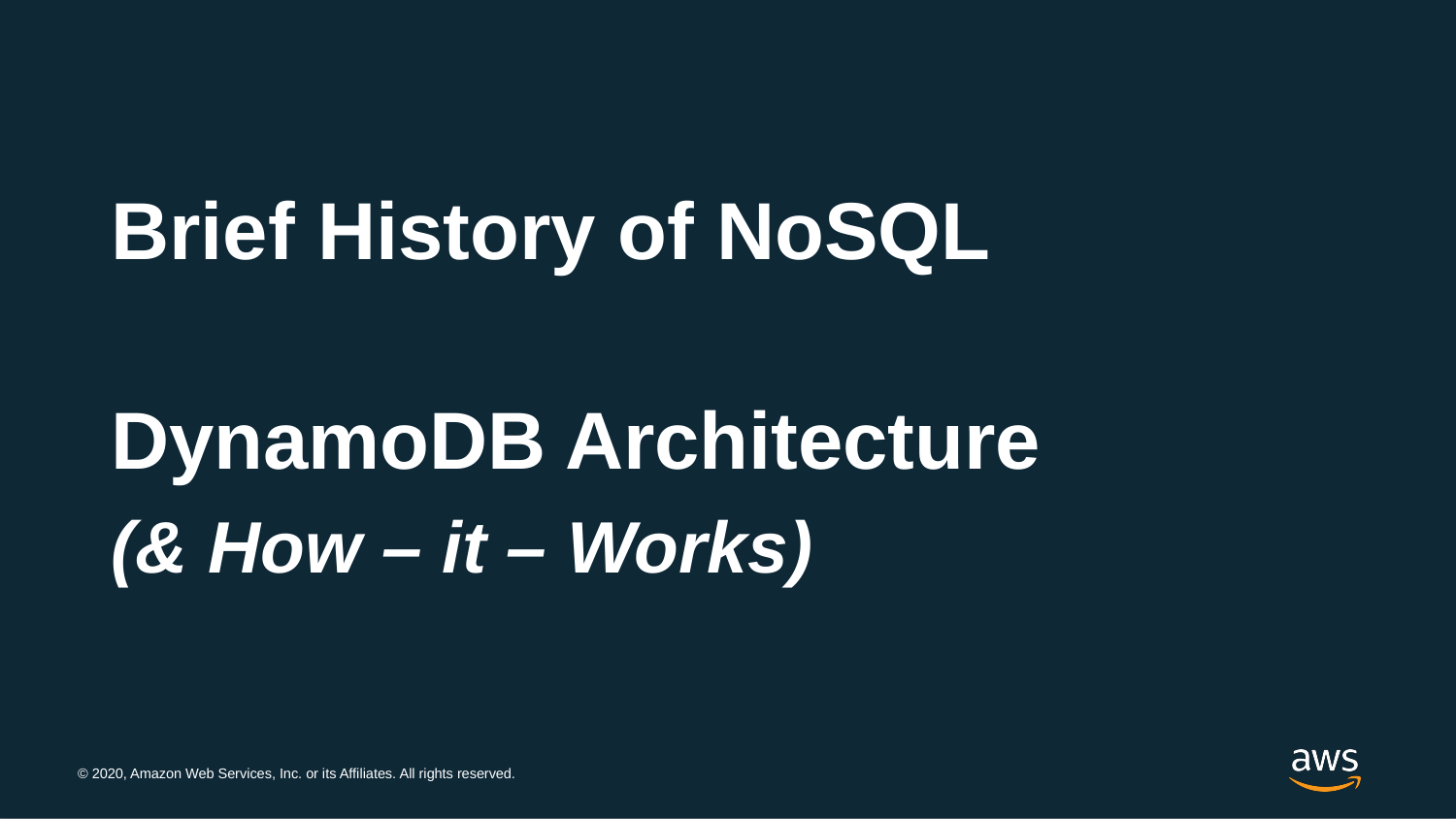

Brief History of NoSQL
DynamoDB Architecture
(& How – it – Works)